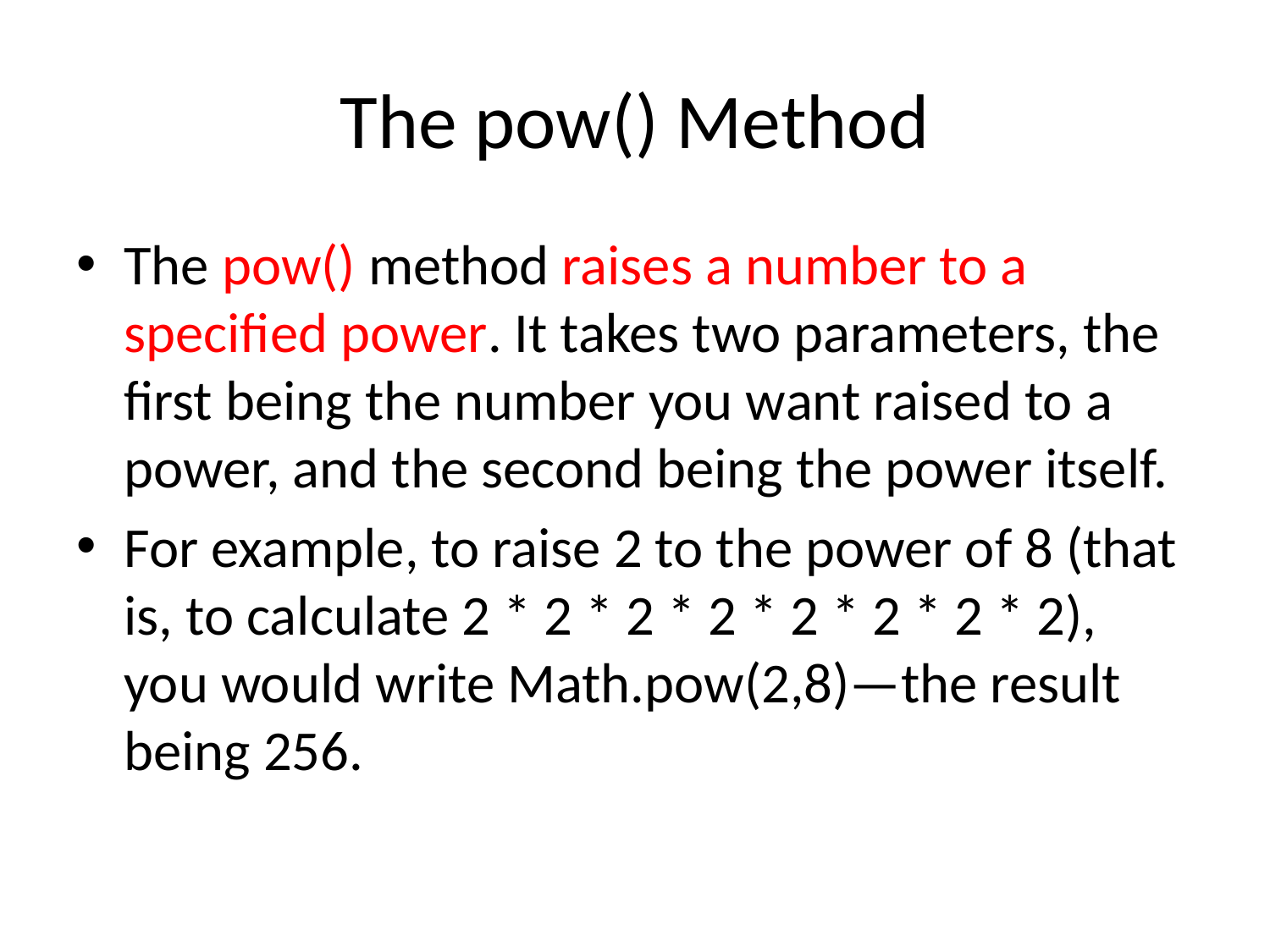

# The pow() Method
The pow() method raises a number to a specified power. It takes two parameters, the first being the number you want raised to a power, and the second being the power itself.
For example, to raise 2 to the power of 8 (that is, to calculate 2 * 2 * 2 * 2 * 2 * 2 * 2 * 2), you would write Math.pow(2,8)—the result being 256.